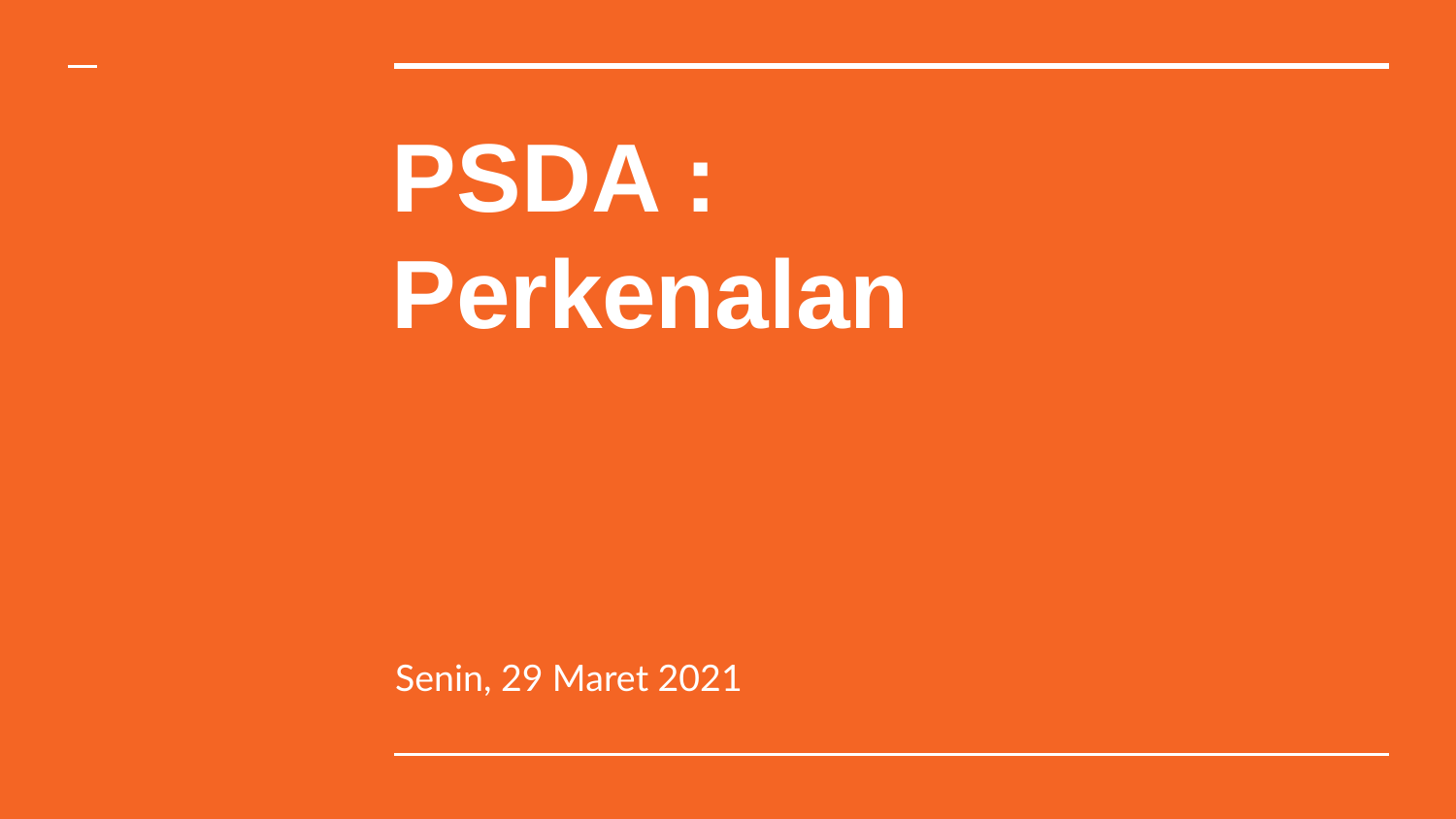

# PSDA : Perkenalan
Senin, 29 Maret 2021